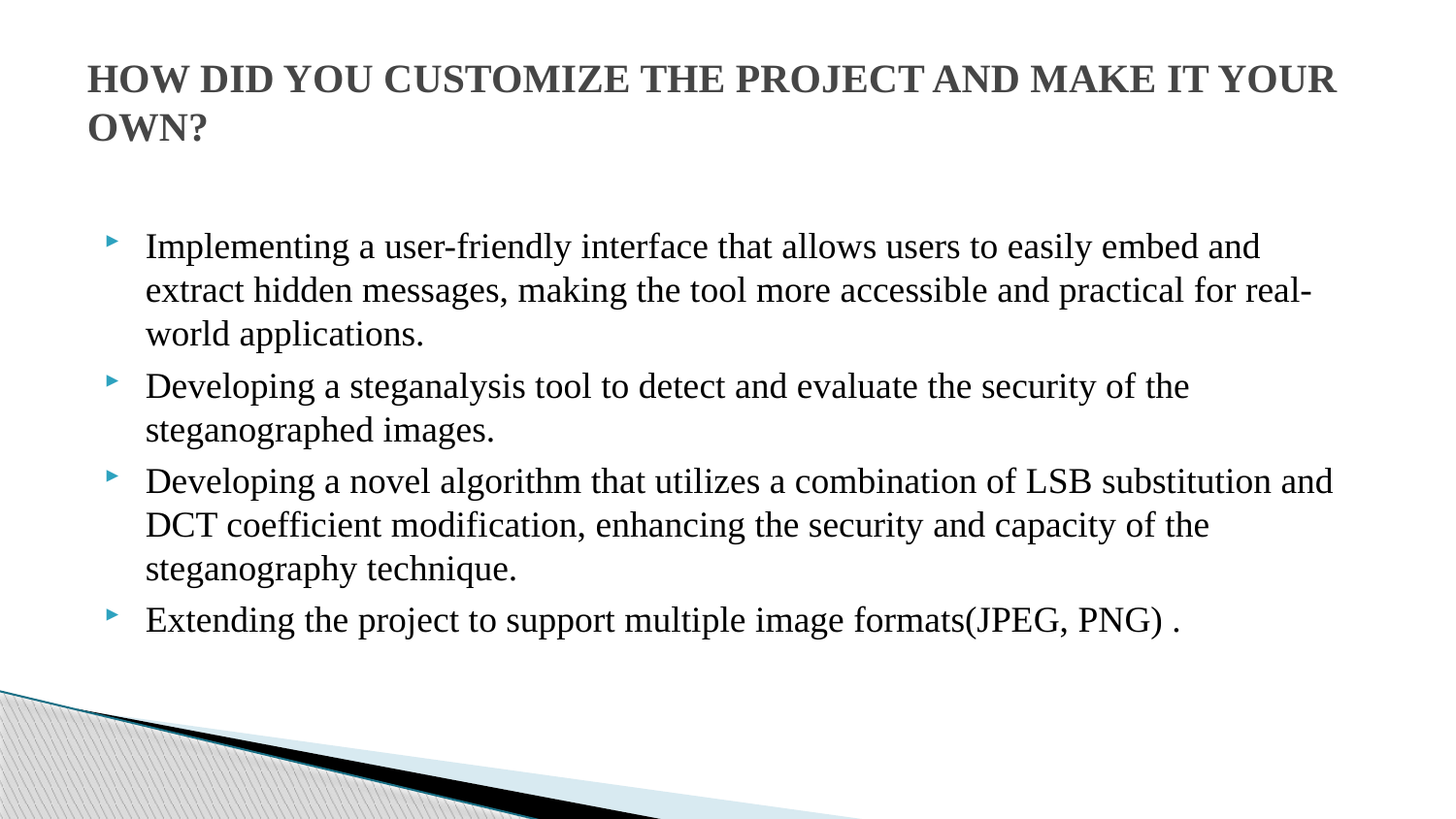

# HOW DID YOU CUSTOMIZE THE PROJECT AND MAKE IT YOUR OWN?
Implementing a user-friendly interface that allows users to easily embed and extract hidden messages, making the tool more accessible and practical for real-world applications.
Developing a steganalysis tool to detect and evaluate the security of the steganographed images.
Developing a novel algorithm that utilizes a combination of LSB substitution and DCT coefficient modification, enhancing the security and capacity of the steganography technique.
Extending the project to support multiple image formats(JPEG, PNG) .